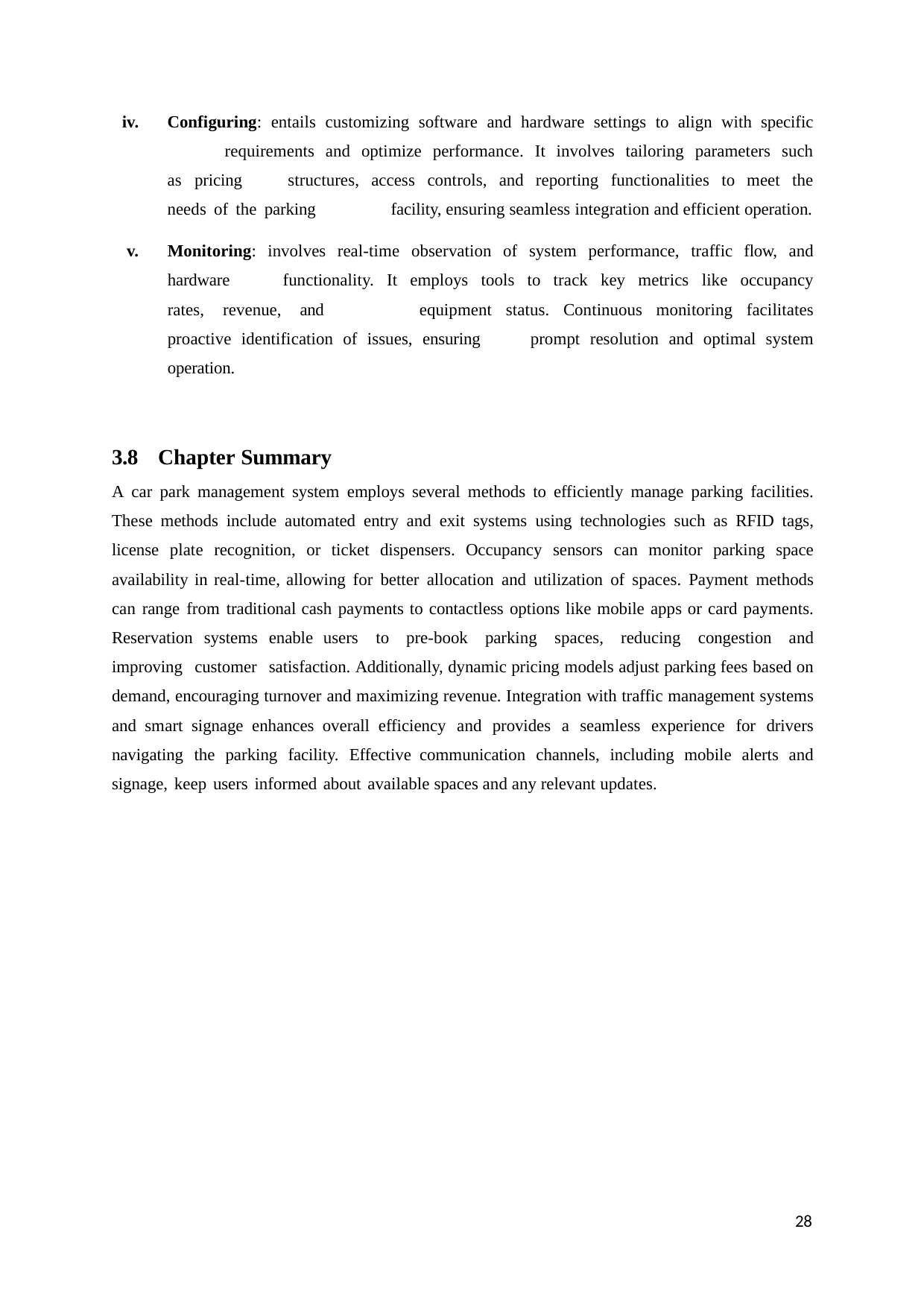

Configuring: entails customizing software and hardware settings to align with specific 	requirements and optimize performance. It involves tailoring parameters such as pricing 	structures, access controls, and reporting functionalities to meet the needs of the parking 	facility, ensuring seamless integration and efficient operation.
Monitoring: involves real-time observation of system performance, traffic flow, and hardware 	functionality. It employs tools to track key metrics like occupancy rates, revenue, and 	equipment status. Continuous monitoring facilitates proactive identification of issues, ensuring 	prompt resolution and optimal system operation.

3.8	Chapter Summary
A car park management system employs several methods to efficiently manage parking facilities. These methods include automated entry and exit systems using technologies such as RFID tags, license plate recognition, or ticket dispensers. Occupancy sensors can monitor parking space availability in real-time, allowing for better allocation and utilization of spaces. Payment methods can range from traditional cash payments to contactless options like mobile apps or card payments. Reservation systems enable users to pre-book parking spaces, reducing congestion and improving customer satisfaction. Additionally, dynamic pricing models adjust parking fees based on demand, encouraging turnover and maximizing revenue. Integration with traffic management systems and smart signage enhances overall efficiency and provides a seamless experience for drivers navigating the parking facility. Effective communication channels, including mobile alerts and signage, keep users informed about available spaces and any relevant updates.
28